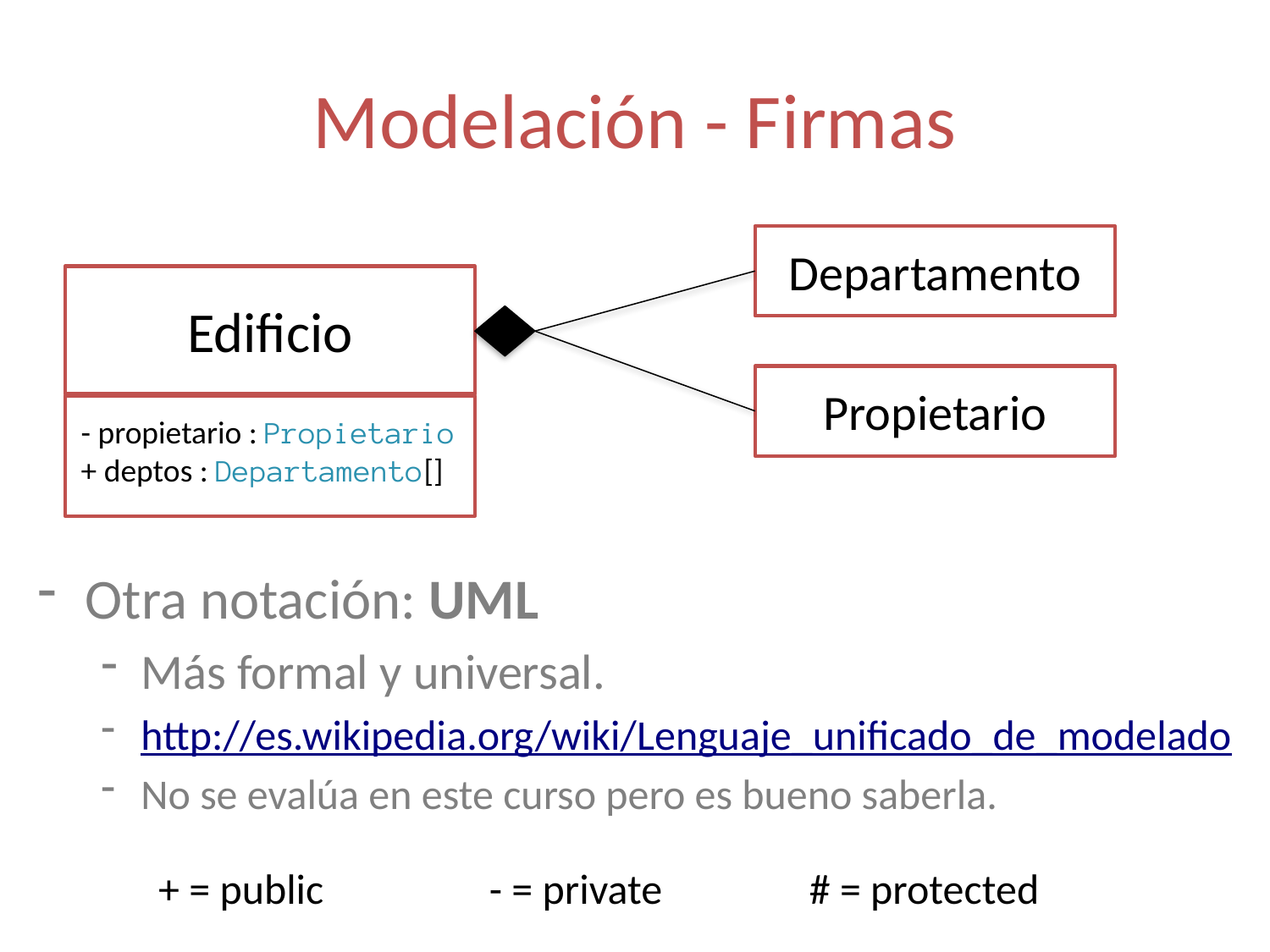

# Modelación - Firmas
Departamento
Edificio

Propietario

- propietario : Propietario
+ deptos : Departamento[]
Otra notación: UML
Más formal y universal.
http://es.wikipedia.org/wiki/Lenguaje_unificado_de_modelado
No se evalúa en este curso pero es bueno saberla.
+ = public
- = private
# = protected